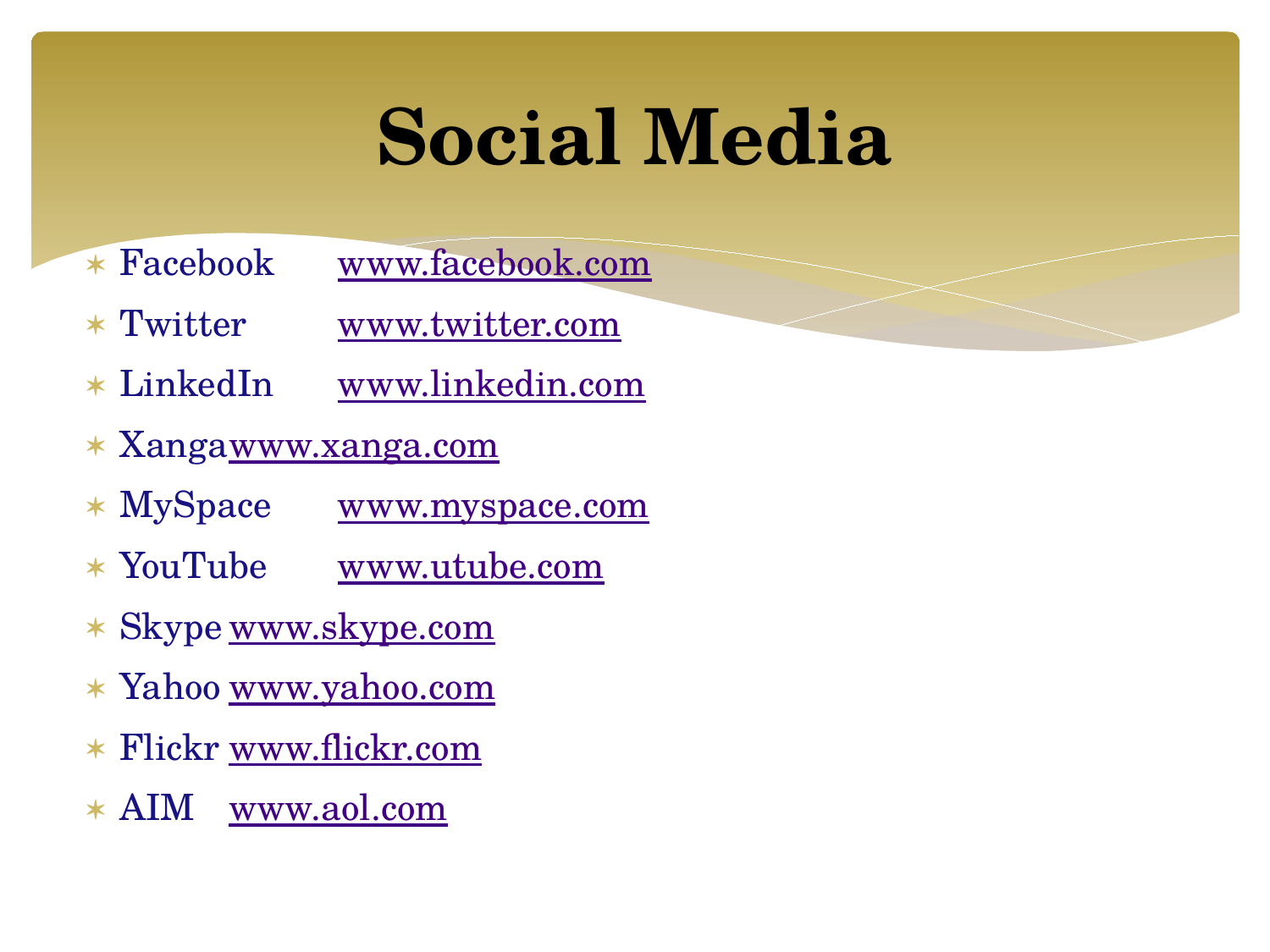

# Social Media
Facebook			www.facebook.com
Twitter			www.twitter.com
LinkedIn			www.linkedin.com
Xanga			www.xanga.com
MySpace			www.myspace.com
YouTube			www.utube.com
Skype			www.skype.com
Yahoo			www.yahoo.com
Flickr			www.flickr.com
AIM				www.aol.com